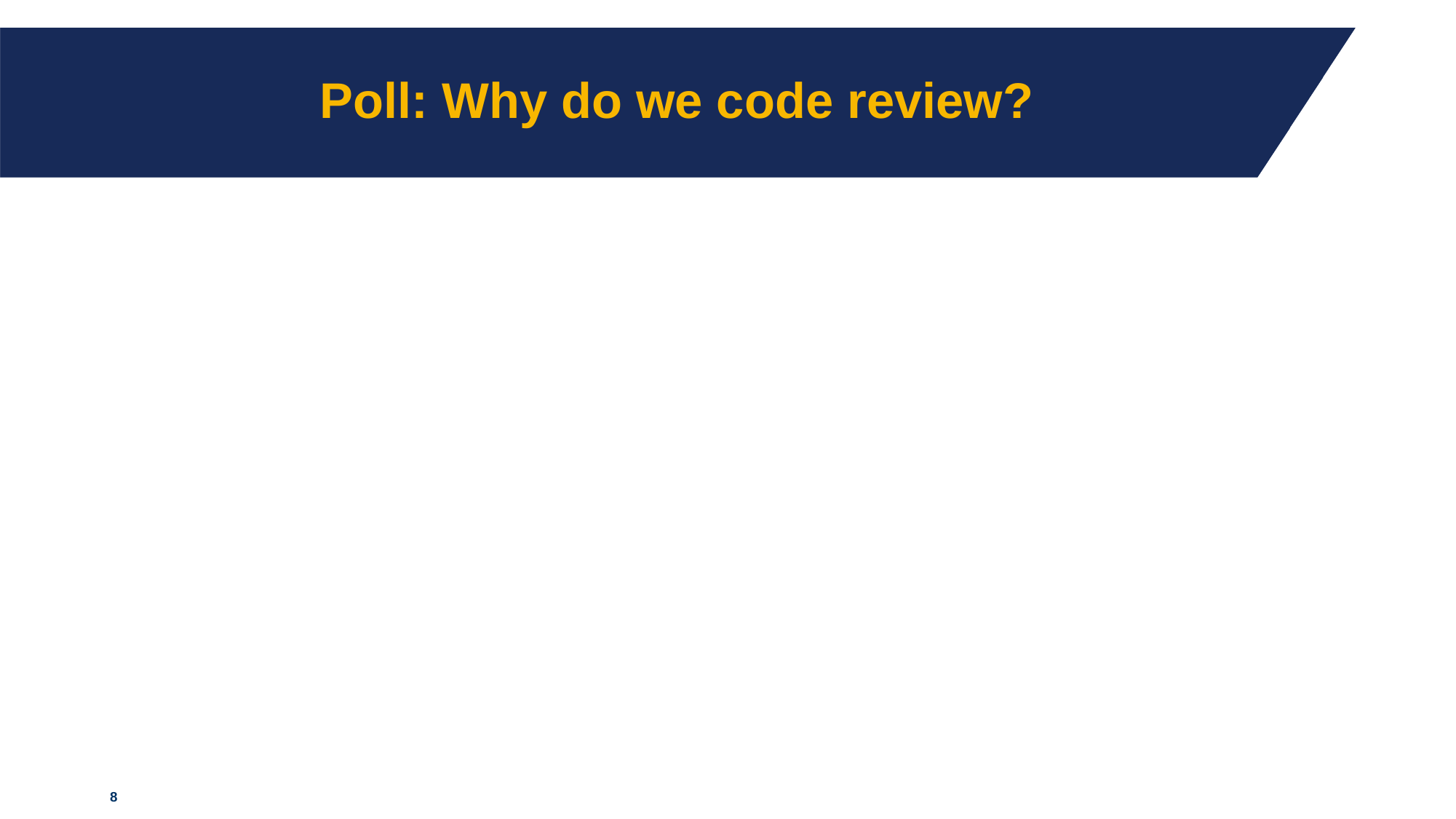

# Poll: Why do we code review?

8